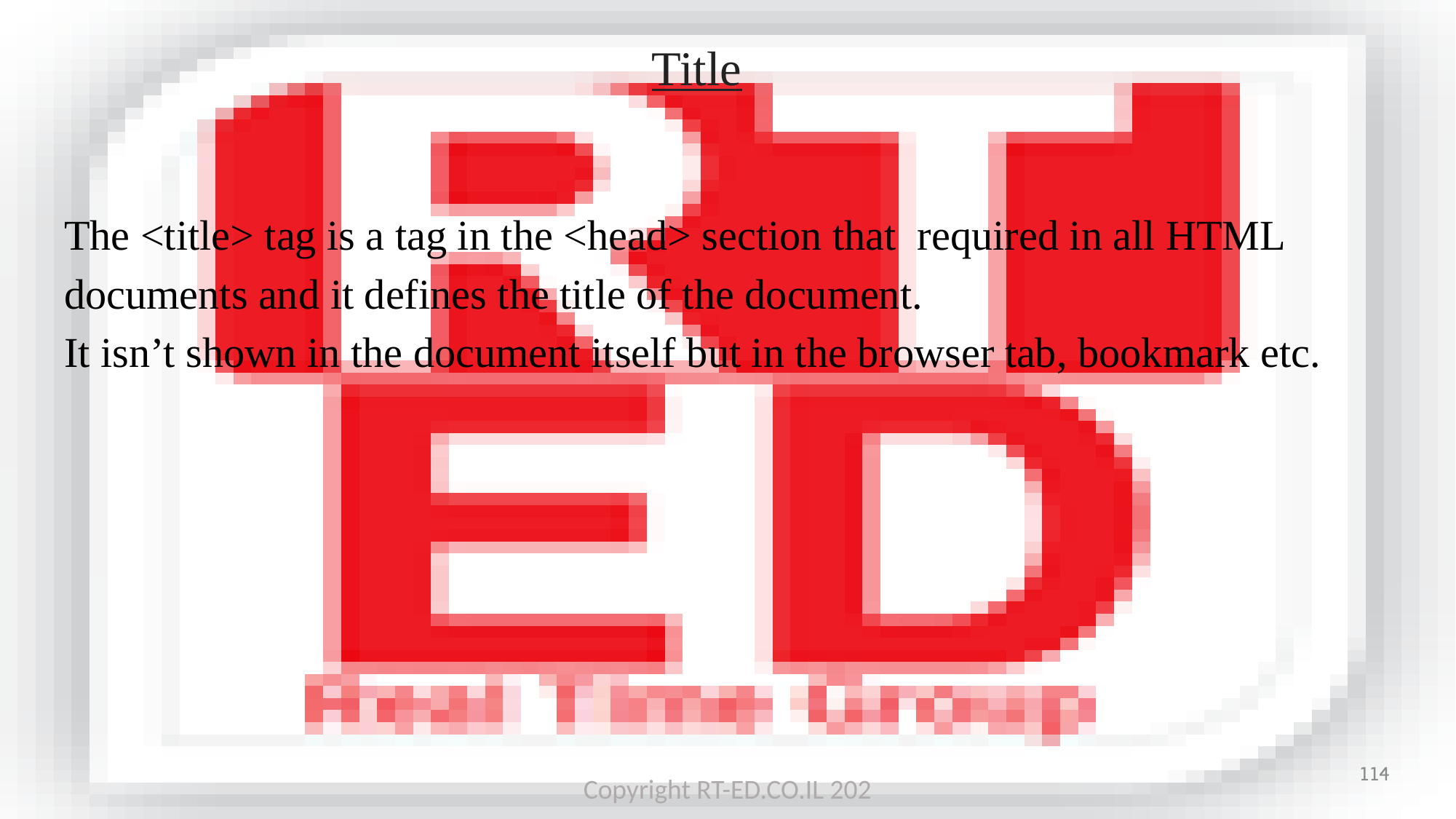

# Title
The <title> tag is a tag in the <head> section that  required in all HTML documents and it defines the title of the document.
It isn’t shown in the document itself but in the browser tab, bookmark etc.
114
Copyright RT-ED.CO.IL 202